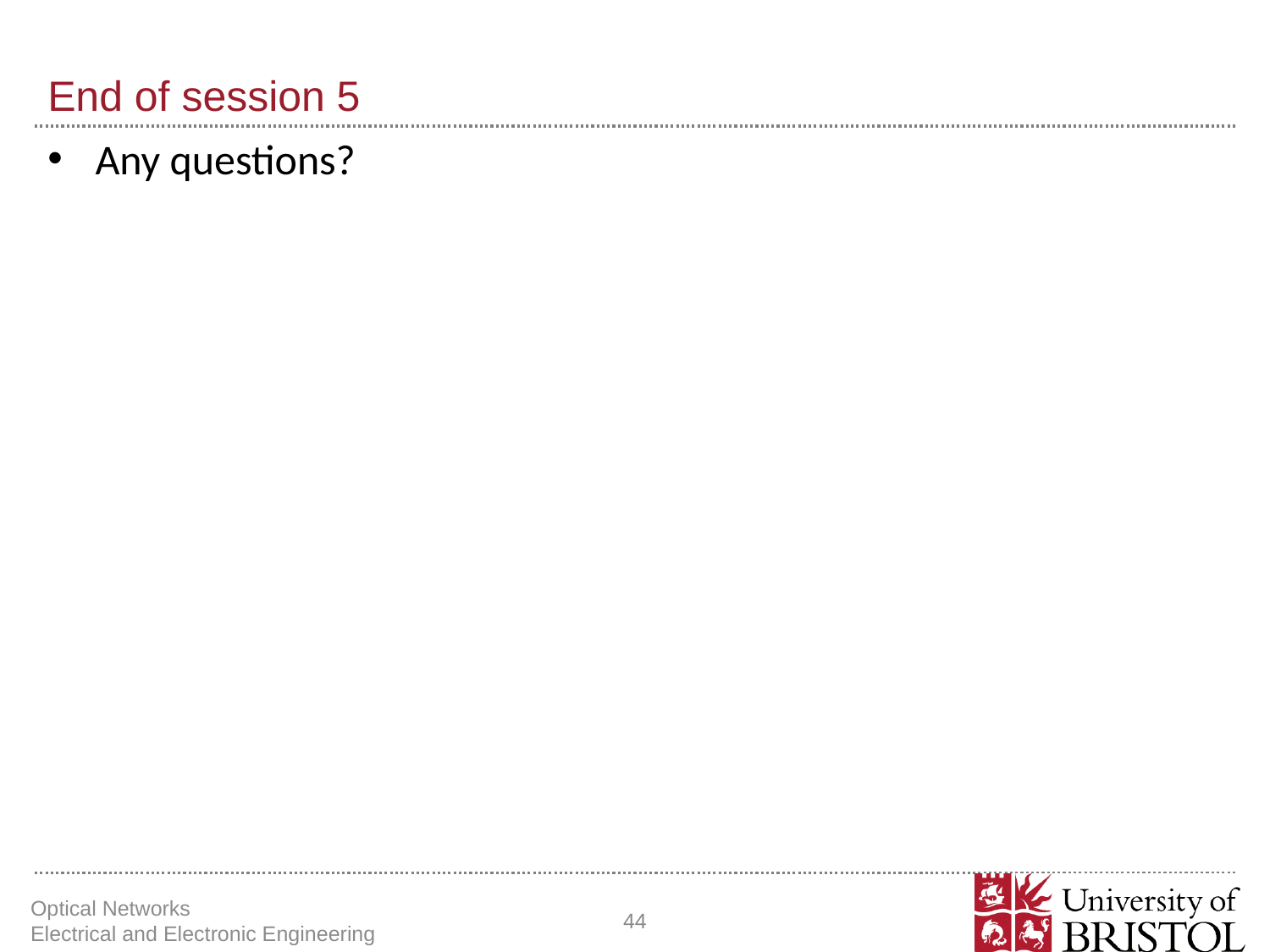

# End of session 5
Any questions?
Optical Networks                                                 Electrical and Electronic Engineering
44